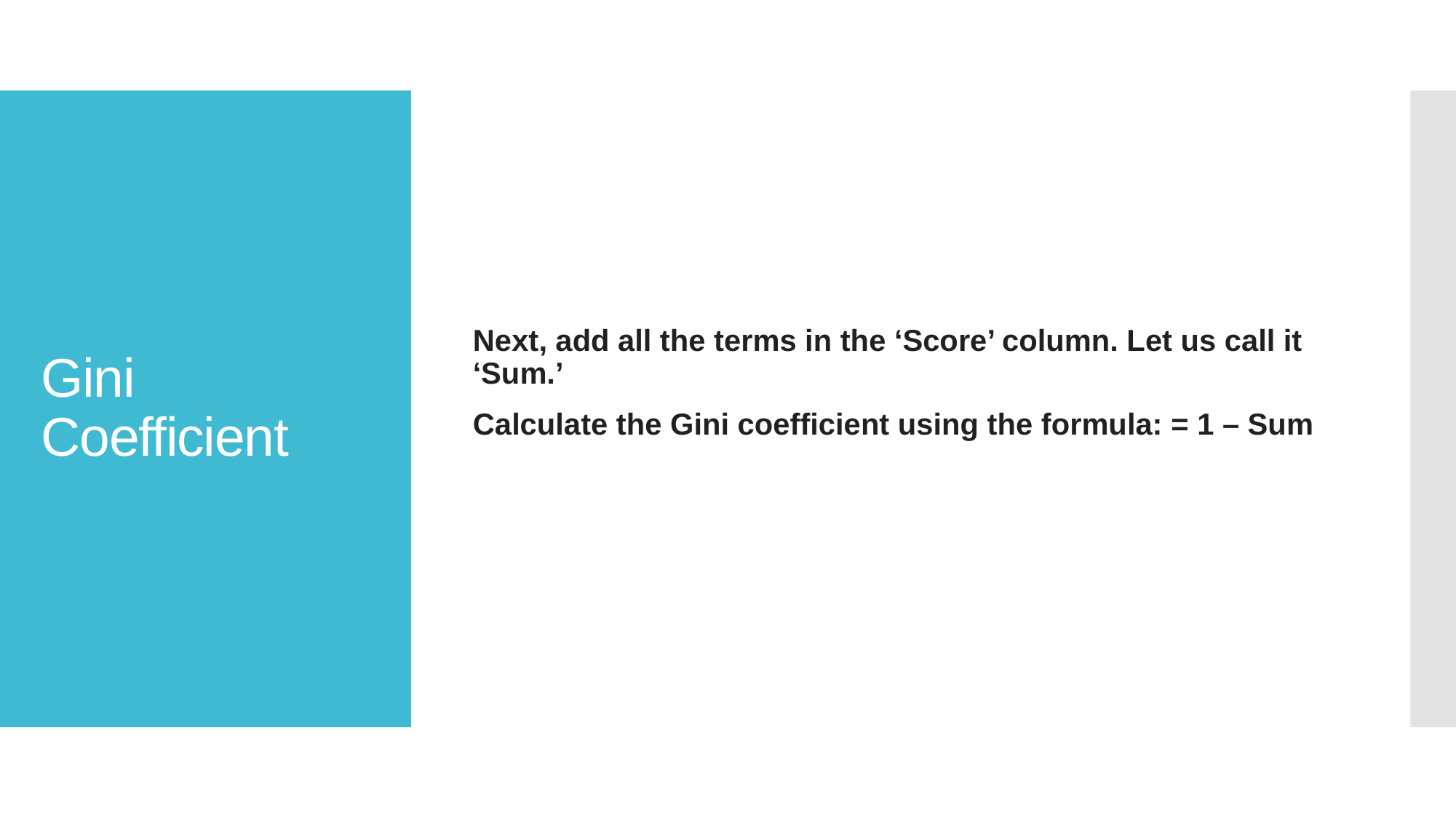

Next, add all the terms in the ‘Score’ column. Let us call it ‘Sum.’
Calculate the Gini coefficient using the formula: = 1 – Sum

# Gini Coefficient